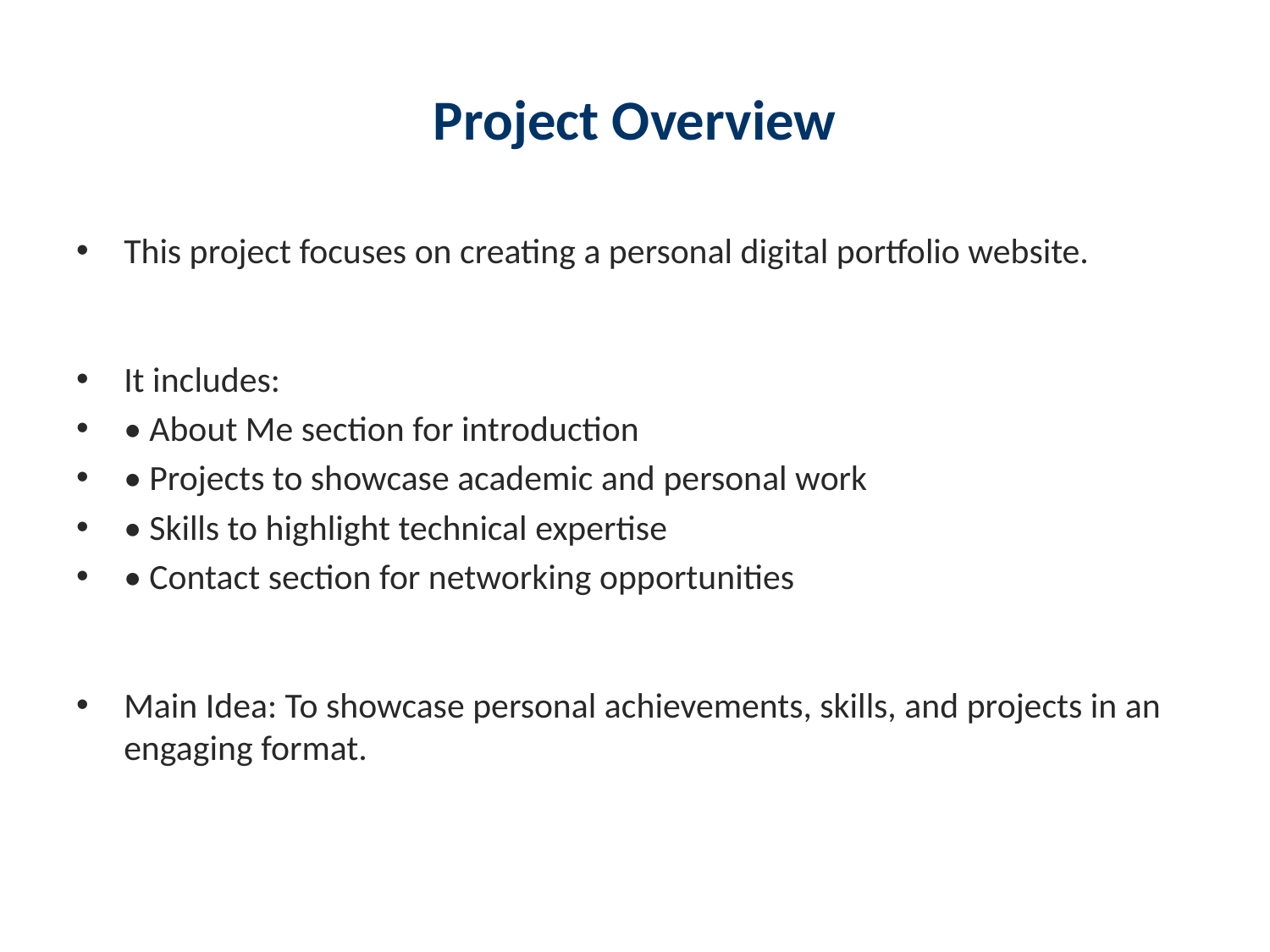

# Project Overview
This project focuses on creating a personal digital portfolio website.

It includes:
• About Me section for introduction
• Projects to showcase academic and personal work
• Skills to highlight technical expertise
• Contact section for networking opportunities

Main Idea: To showcase personal achievements, skills, and projects in an engaging format.